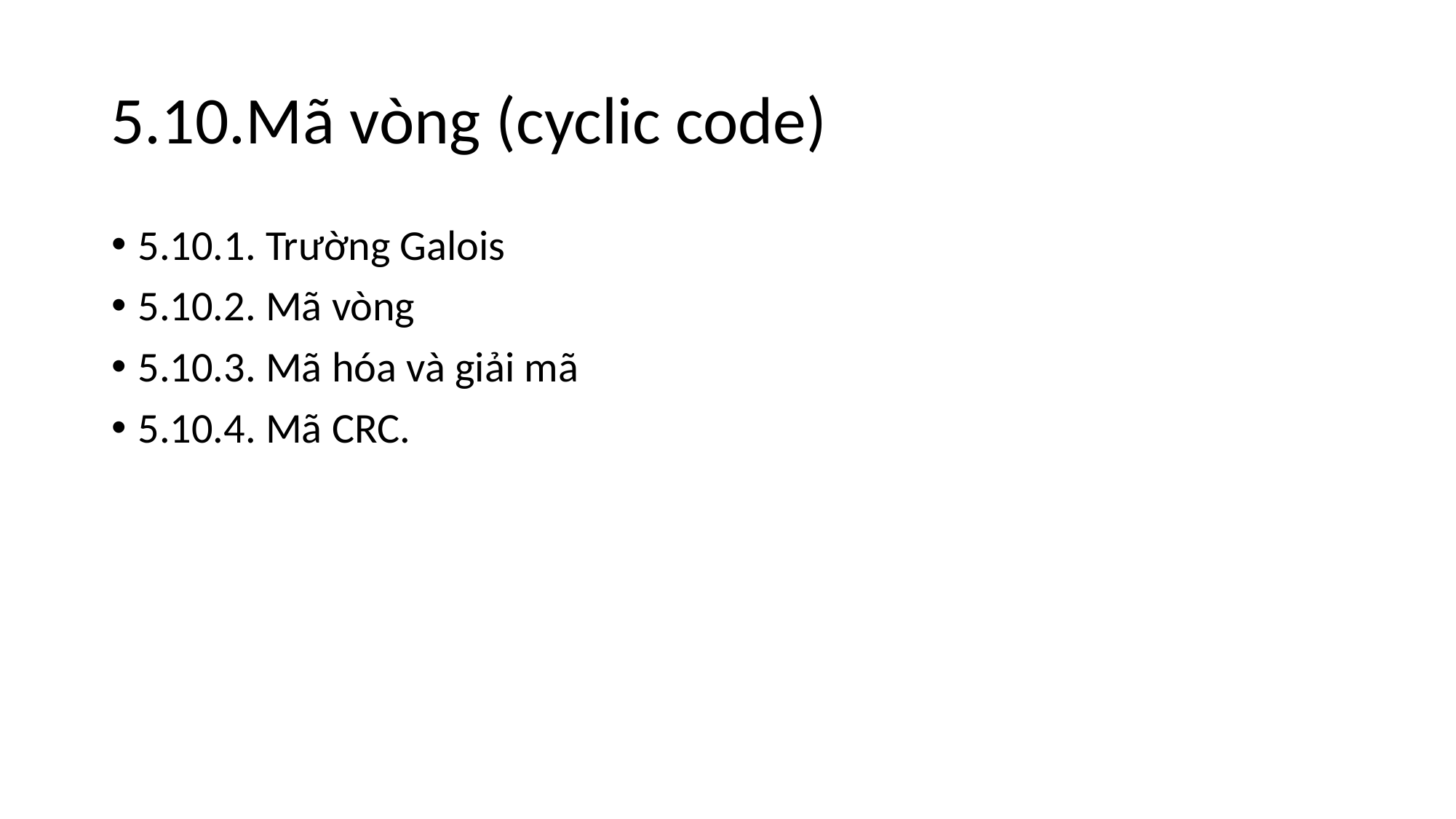

5.10.Mã vòng (cyclic code)
5.10.1. Trường Galois
5.10.2. Mã vòng
5.10.3. Mã hóa và giải mã
5.10.4. Mã CRC.